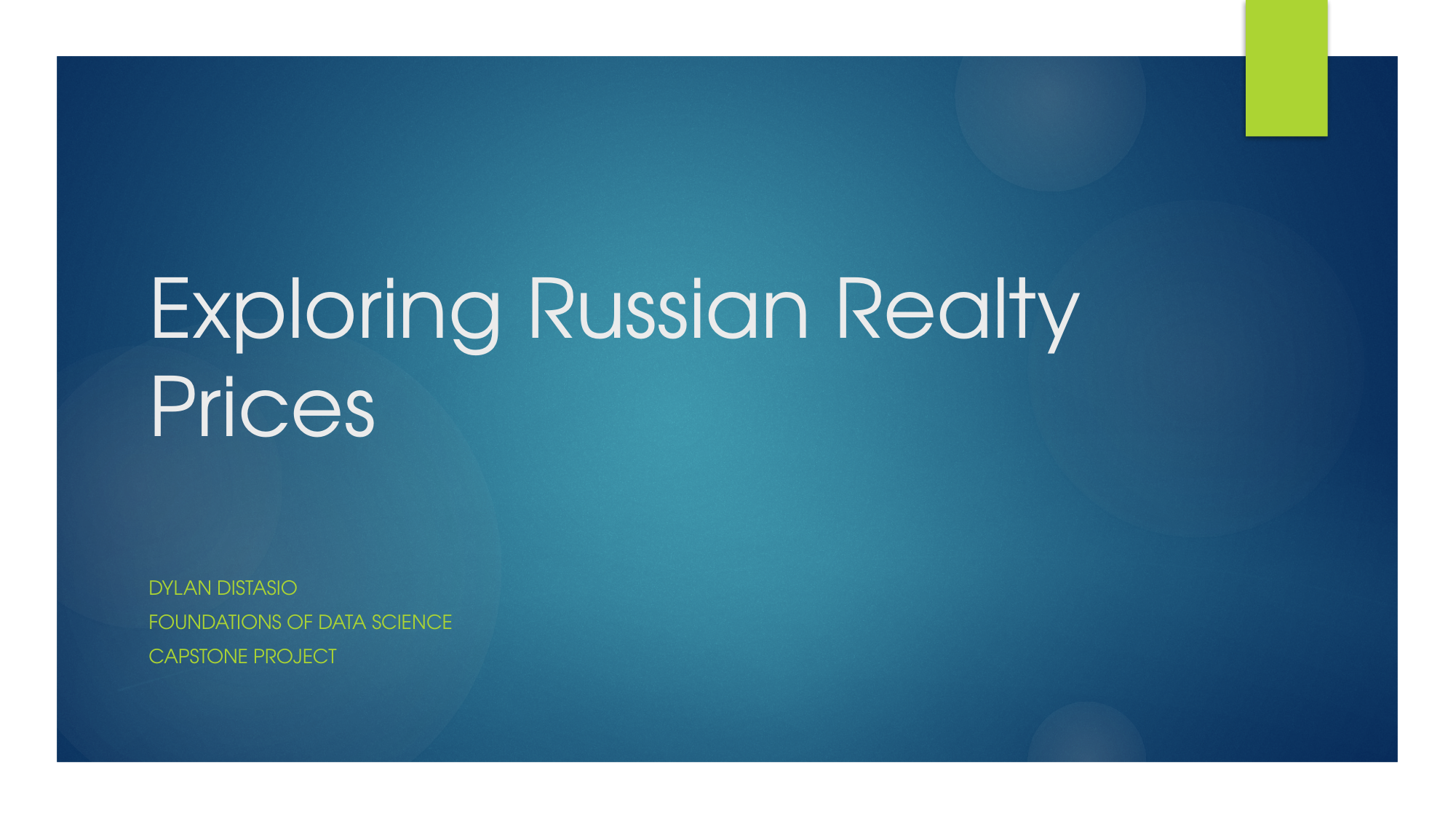

# Exploring Russian Realty Prices
Dylan Distasio
Foundations of data science
Capstone project